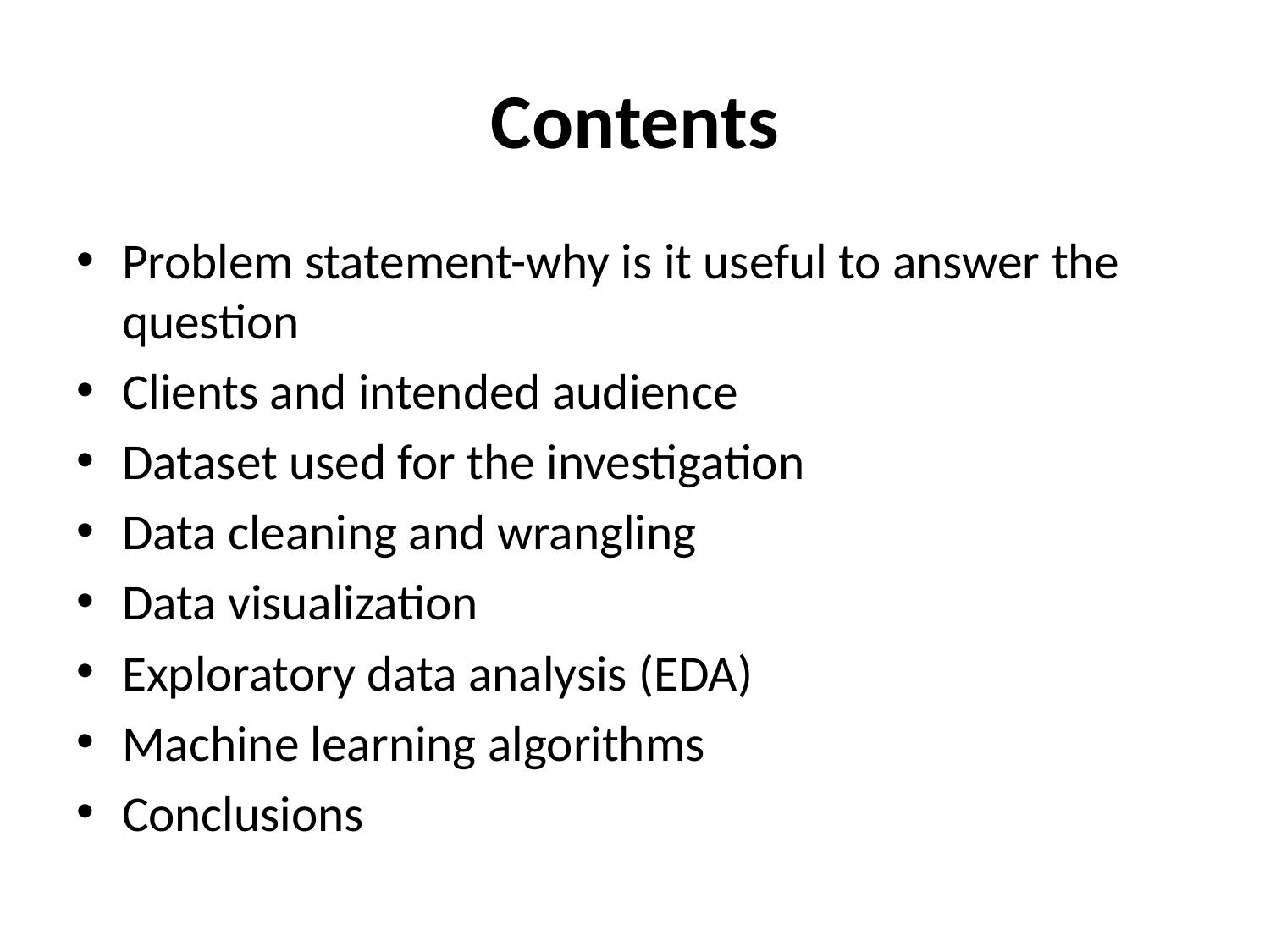

# Contents
Problem statement-why is it useful to answer the question
Clients and intended audience
Dataset used for the investigation
Data cleaning and wrangling
Data visualization
Exploratory data analysis (EDA)
Machine learning algorithms
Conclusions